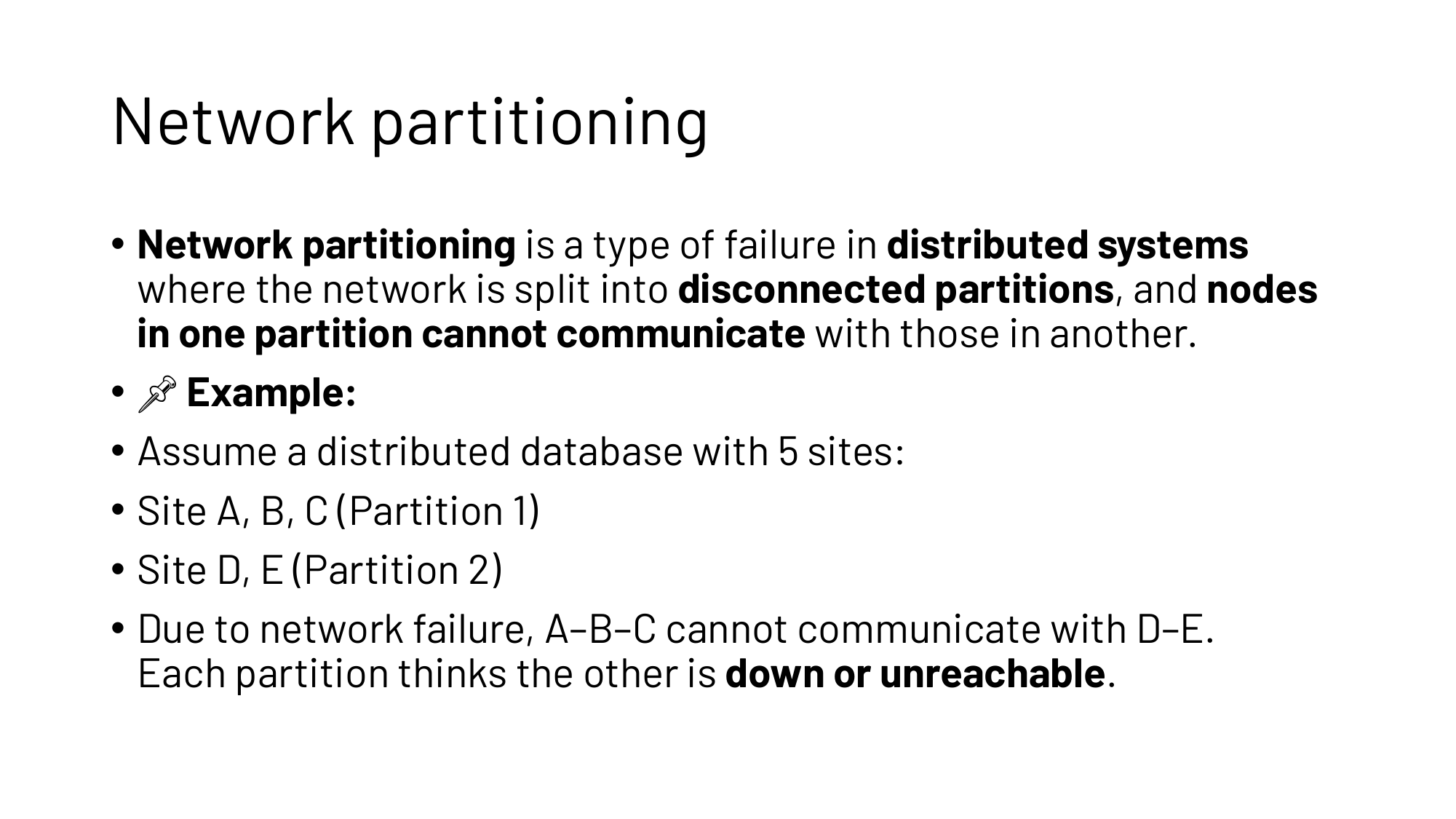

# Network partitioning
Network partitioning is a type of failure in distributed systems where the network is split into disconnected partitions, and nodes in one partition cannot communicate with those in another.
📌 Example:
Assume a distributed database with 5 sites:
Site A, B, C (Partition 1)
Site D, E (Partition 2)
Due to network failure, A–B–C cannot communicate with D–E.
Each partition thinks the other is down or unreachable.